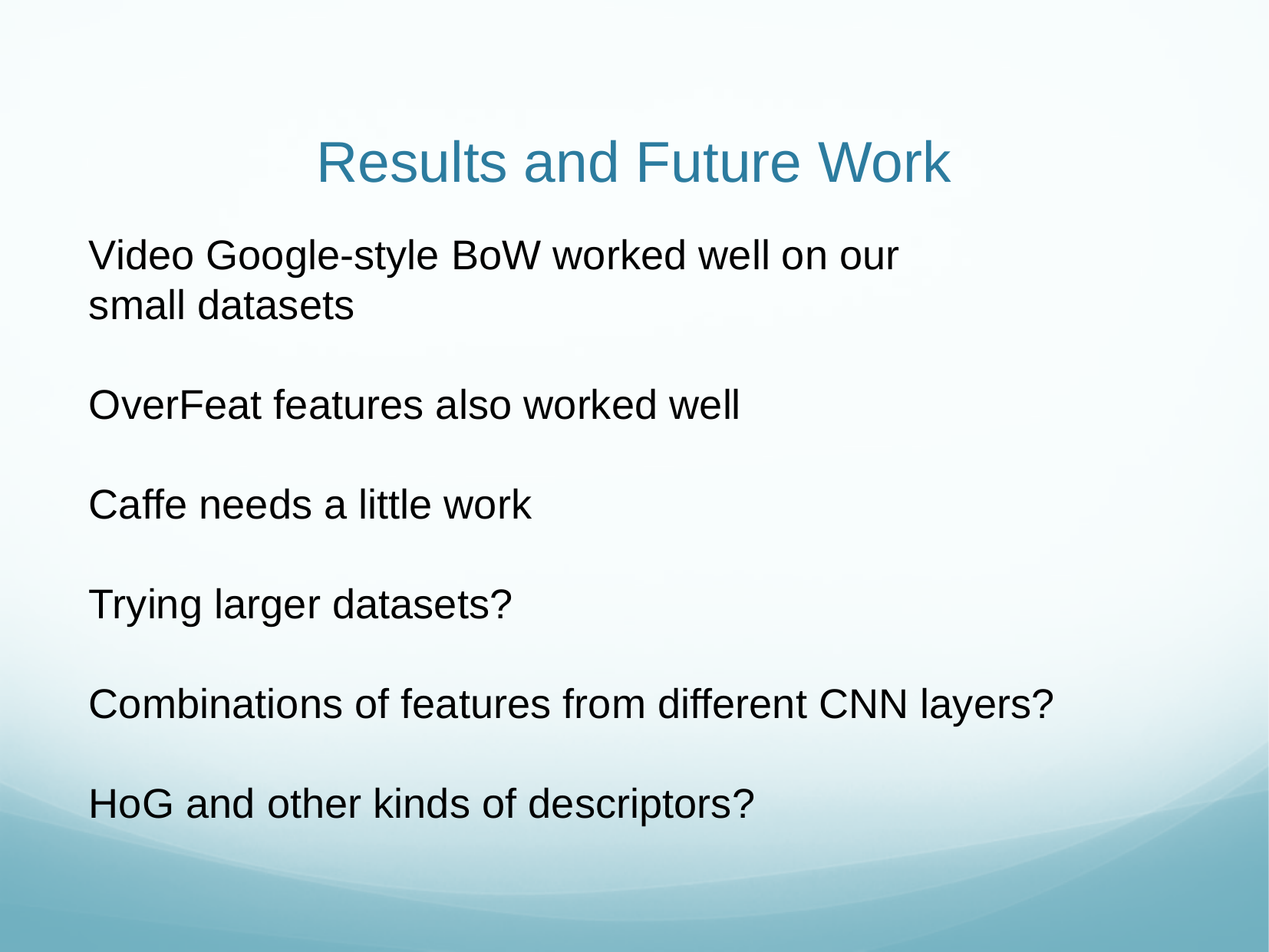

Results and Future Work
Video Google-style BoW worked well on our
small datasets

OverFeat features also worked well

Caffe needs a little work

Trying larger datasets?

Combinations of features from different CNN layers?

HoG and other kinds of descriptors?